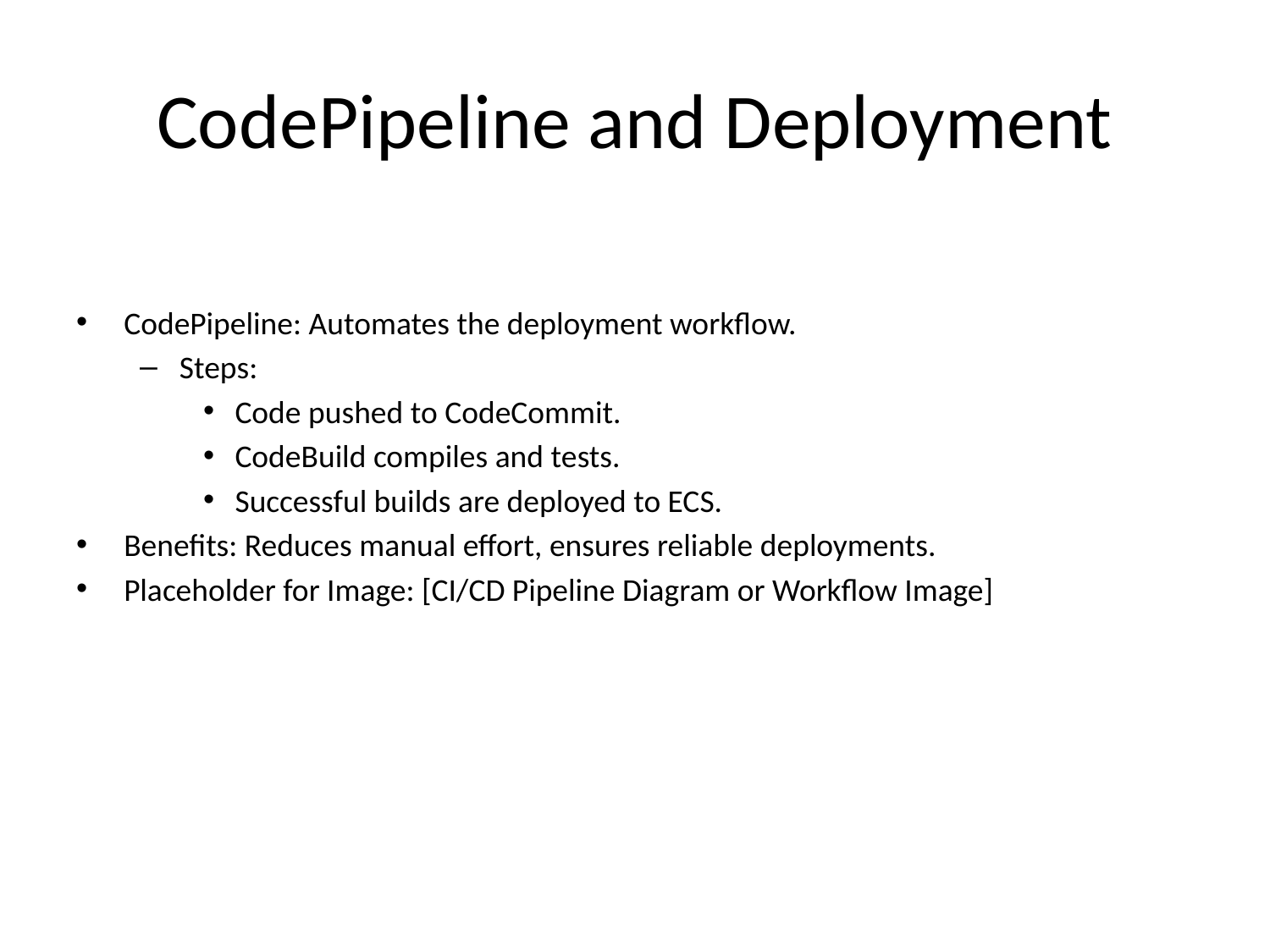

# CodePipeline and Deployment

CodePipeline: Automates the deployment workflow.
Steps:
Code pushed to CodeCommit.
CodeBuild compiles and tests.
Successful builds are deployed to ECS.
Benefits: Reduces manual effort, ensures reliable deployments.
Placeholder for Image: [CI/CD Pipeline Diagram or Workflow Image]